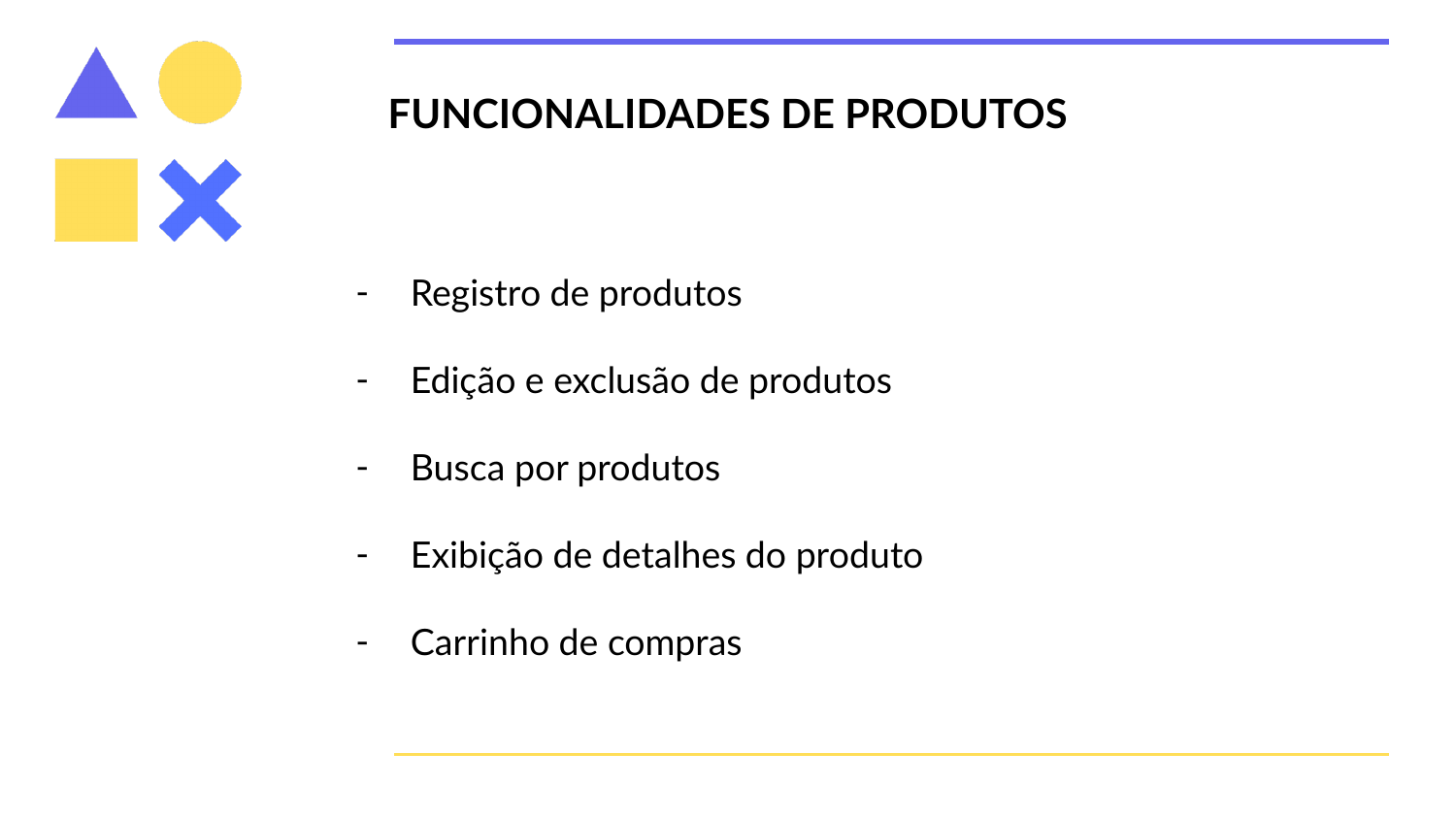

FUNCIONALIDADES DE PRODUTOS
Registro de produtos
Edição e exclusão de produtos
Busca por produtos
Exibição de detalhes do produto
Carrinho de compras